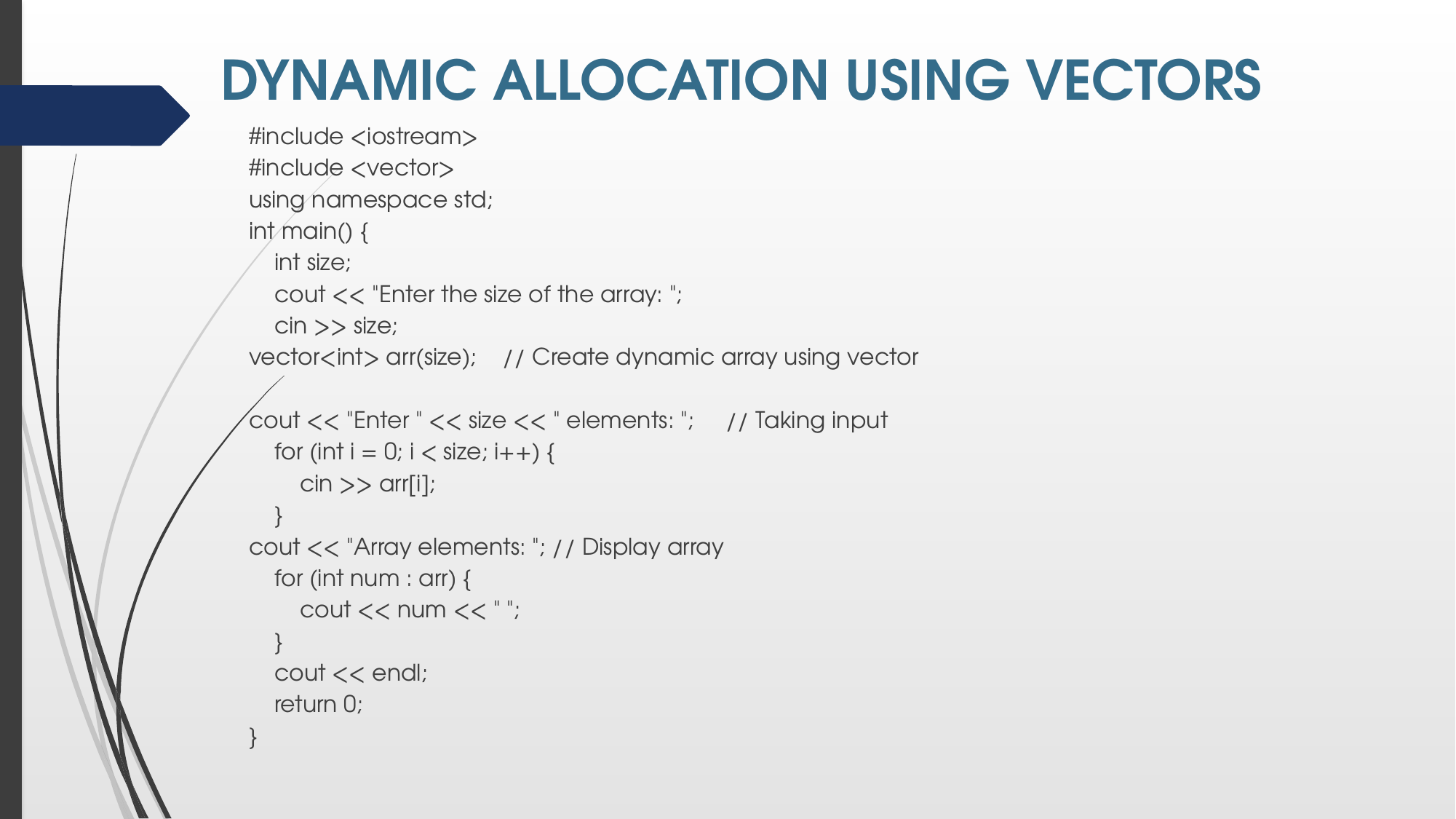

# DYNAMIC ALLOCATION USING VECTORS
#include <iostream>
#include <vector>
using namespace std;
int main() {
    int size;
    cout << "Enter the size of the array: ";
    cin >> size;
vector<int> arr(size);    // Create dynamic array using vector

cout << "Enter " << size << " elements: ";     // Taking input
    for (int i = 0; i < size; i++) {
        cin >> arr[i];
    }
cout << "Array elements: "; // Display array
    for (int num : arr) {
        cout << num << " ";
    }
    cout << endl;
    return 0;
}